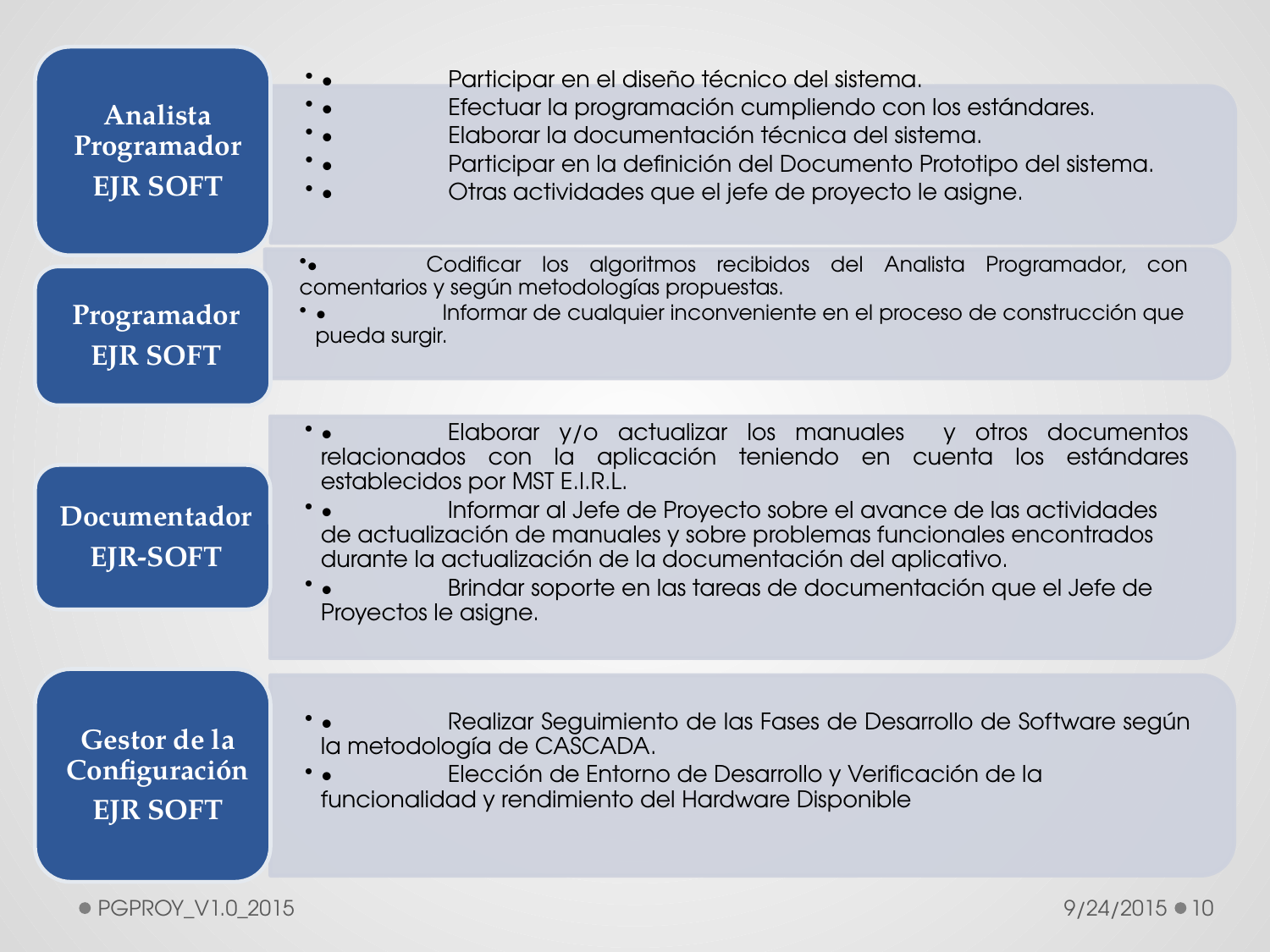

•	Participar en el diseño técnico del sistema.
•	Efectuar la programación cumpliendo con los estándares.
•	Elaborar la documentación técnica del sistema.
•	Participar en la definición del Documento Prototipo del sistema.
•	Otras actividades que el jefe de proyecto le asigne.

Analista Programador
EJR SOFT
•	Codificar los algoritmos recibidos del Analista Programador, con comentarios y según metodologías propuestas.
•	Informar de cualquier inconveniente en el proceso de construcción que pueda surgir.

Programador
EJR SOFT
•	Elaborar y/o actualizar los manuales  y otros documentos relacionados con la aplicación teniendo en cuenta los estándares establecidos por MST E.I.R.L.
•	Informar al Jefe de Proyecto sobre el avance de las actividades de actualización de manuales y sobre problemas funcionales encontrados durante la actualización de la documentación del aplicativo.
•	Brindar soporte en las tareas de documentación que el Jefe de Proyectos le asigne.

Documentador
EJR-SOFT
•	Realizar Seguimiento de las Fases de Desarrollo de Software según la metodología de CASCADA.
•	Elección de Entorno de Desarrollo y Verificación de la funcionalidad y rendimiento del Hardware Disponible

Gestor de la Configuración
EJR SOFT
PGPROY_V1.0_2015
9/24/2015
10